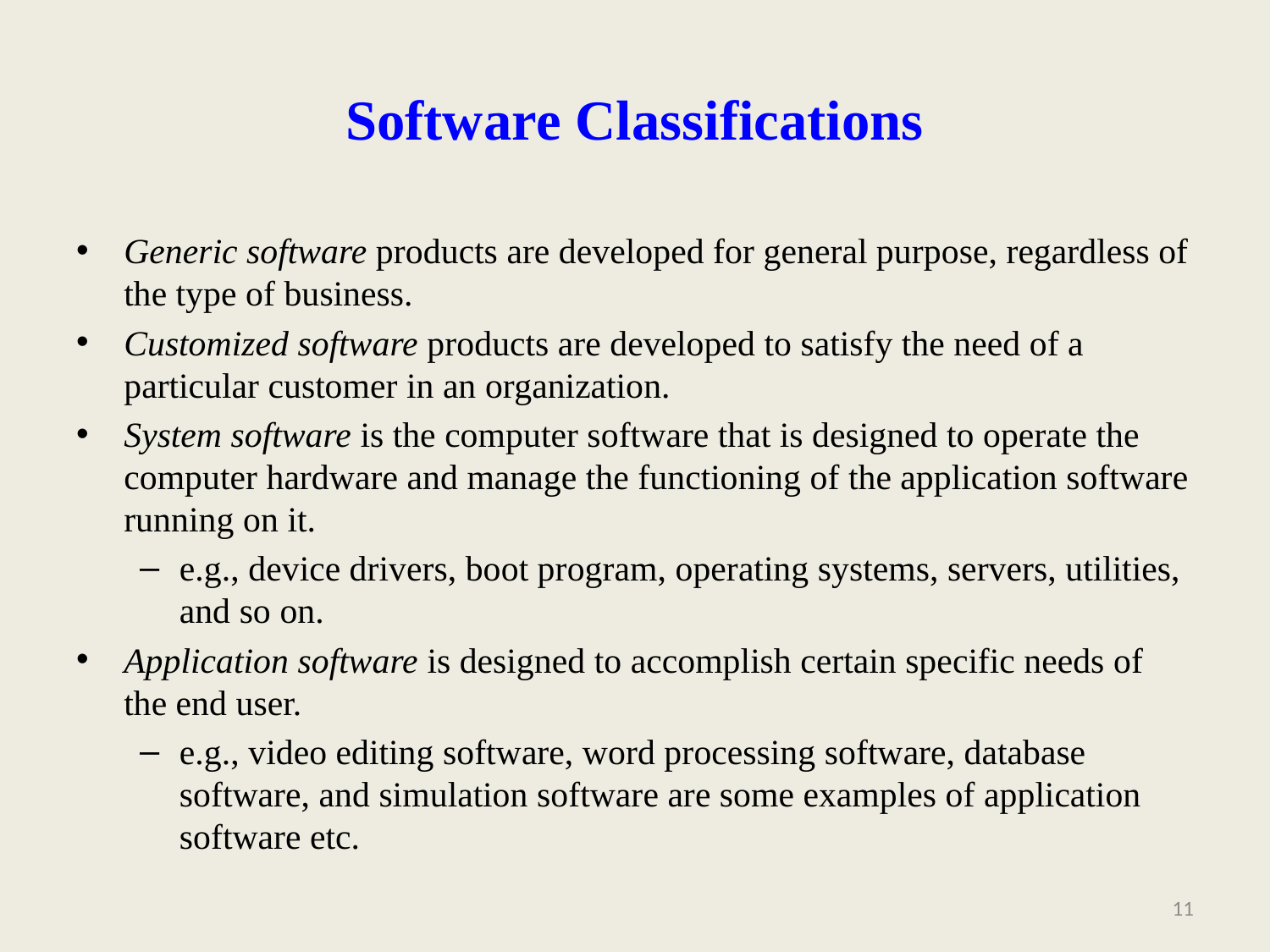

# Software Classifications
Generic software products are developed for general purpose, regardless of the type of business.
Customized software products are developed to satisfy the need of a particular customer in an organization.
System software is the computer software that is designed to operate the computer hardware and manage the functioning of the application software running on it.
e.g., device drivers, boot program, operating systems, servers, utilities, and so on.
Application software is designed to accomplish certain specific needs of the end user.
e.g., video editing software, word processing software, database software, and simulation software are some examples of application software etc.
11